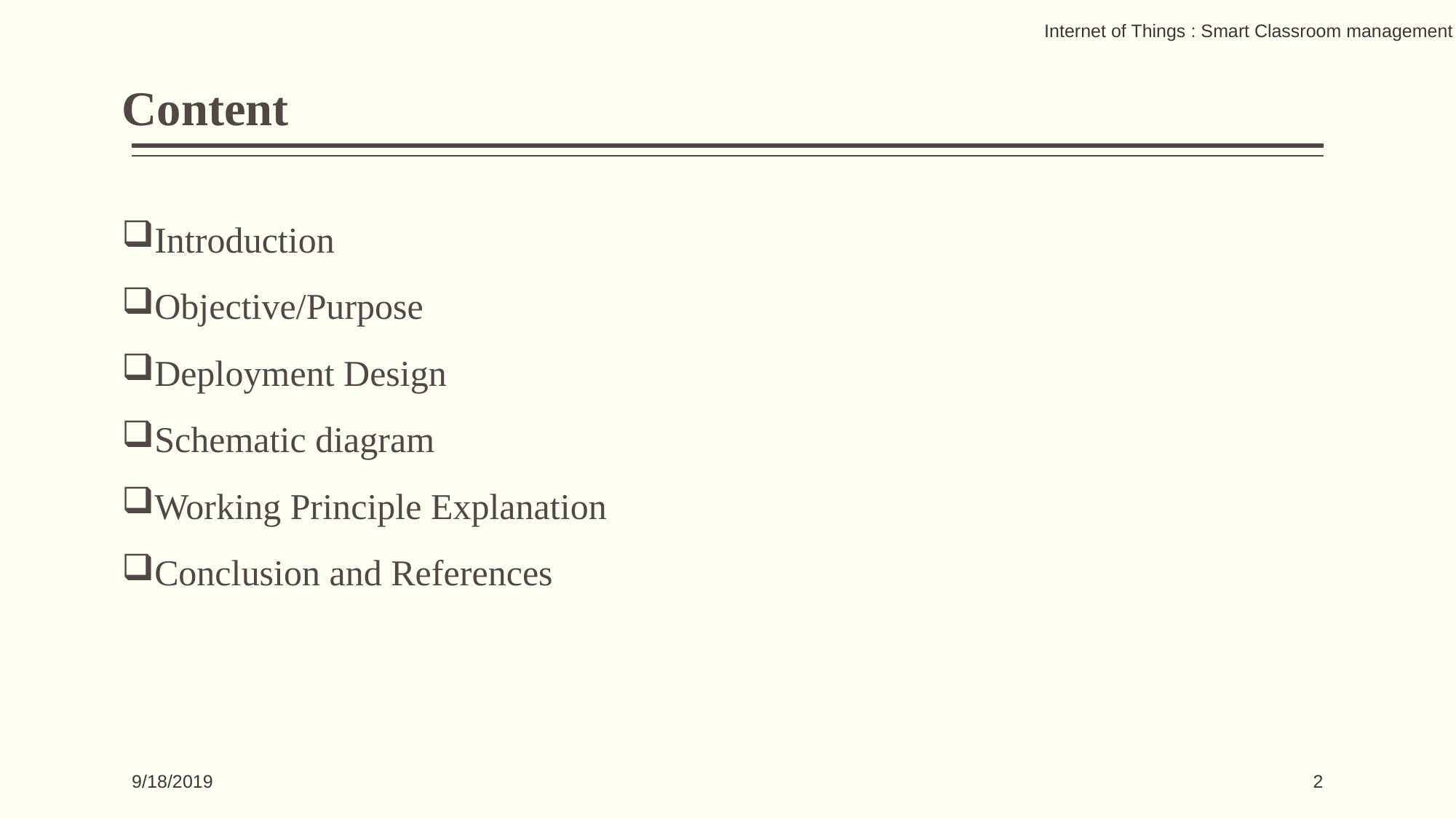

Internet of Things : Smart Classroom management
# Content
Introduction
Objective/Purpose
Deployment Design
Schematic diagram
Working Principle Explanation
Conclusion and References
9/18/2019
2